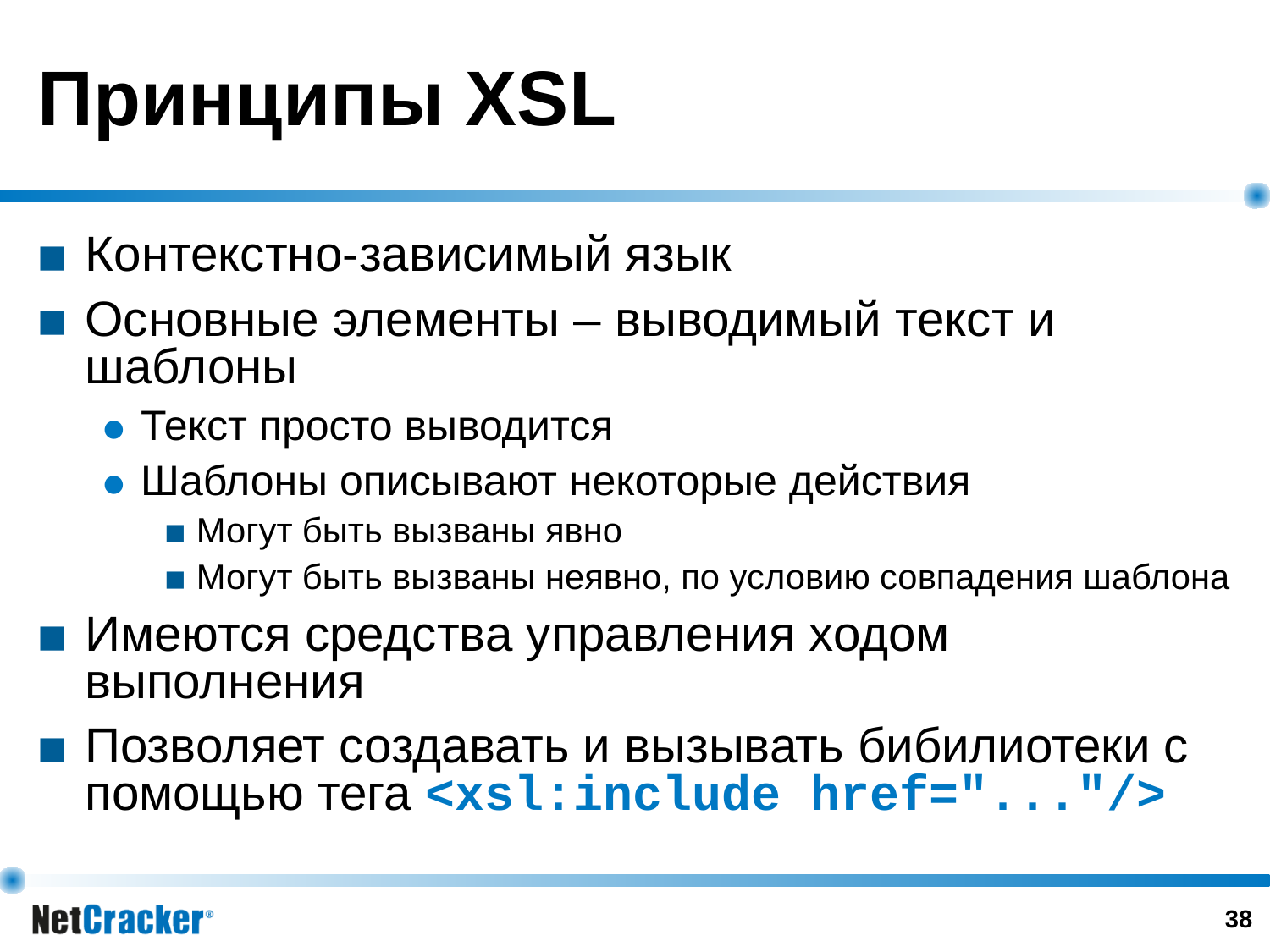

# Принципы XSL
Контекстно-зависимый язык
Основные элементы – выводимый текст и шаблоны
Текст просто выводится
Шаблоны описывают некоторые действия
Могут быть вызваны явно
Могут быть вызваны неявно, по условию совпадения шаблона
Имеются средства управления ходом выполнения
Позволяет создавать и вызывать бибилиотеки с помощью тега <xsl:include href="..."/>
38